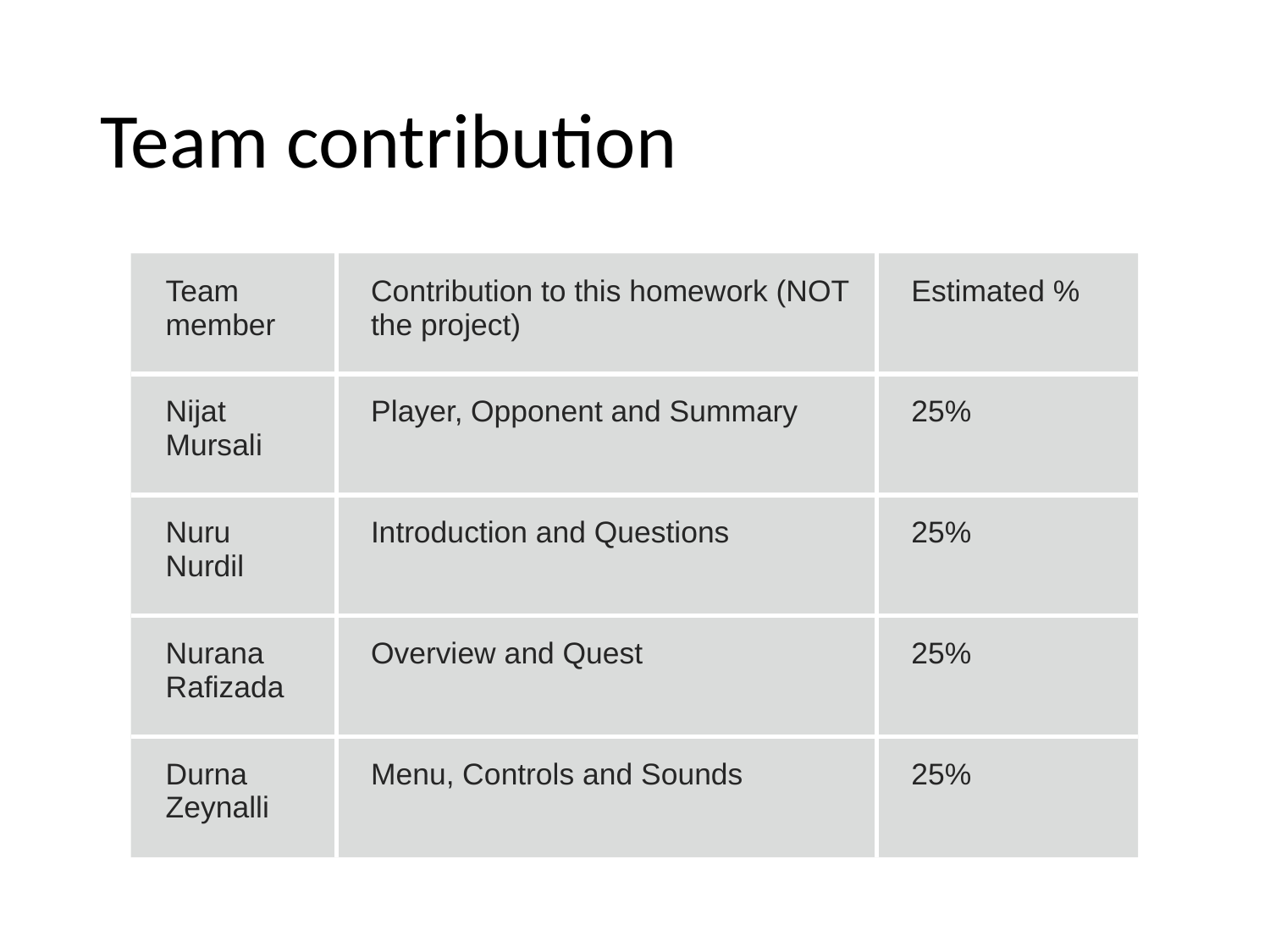

# Team contribution
| Team member | Contribution to this homework (NOT the project) | Estimated % |
| --- | --- | --- |
| Nijat Mursali | Player, Opponent and Summary | 25% |
| Nuru Nurdil | Introduction and Questions | 25% |
| Nurana Rafizada | Overview and Quest | 25% |
| Durna Zeynalli | Menu, Controls and Sounds | 25% |